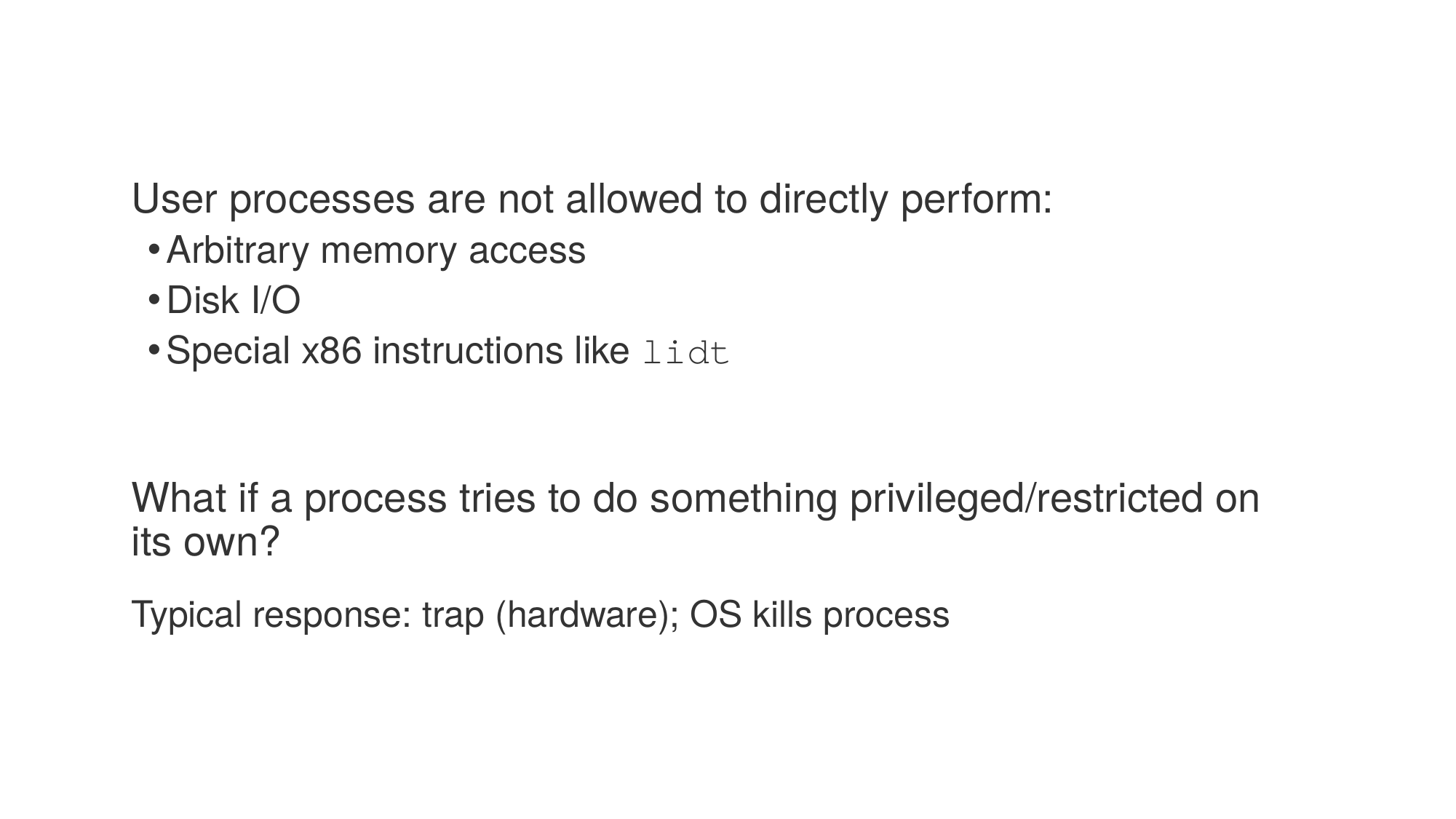

# What to limit?
User processes are not allowed to directly perform:
Arbitrary memory access
Disk I/O
Special x86 instructions like lidt

What if a process tries to do something privileged/restricted on its own?
Typical response: trap (hardware); OS kills process